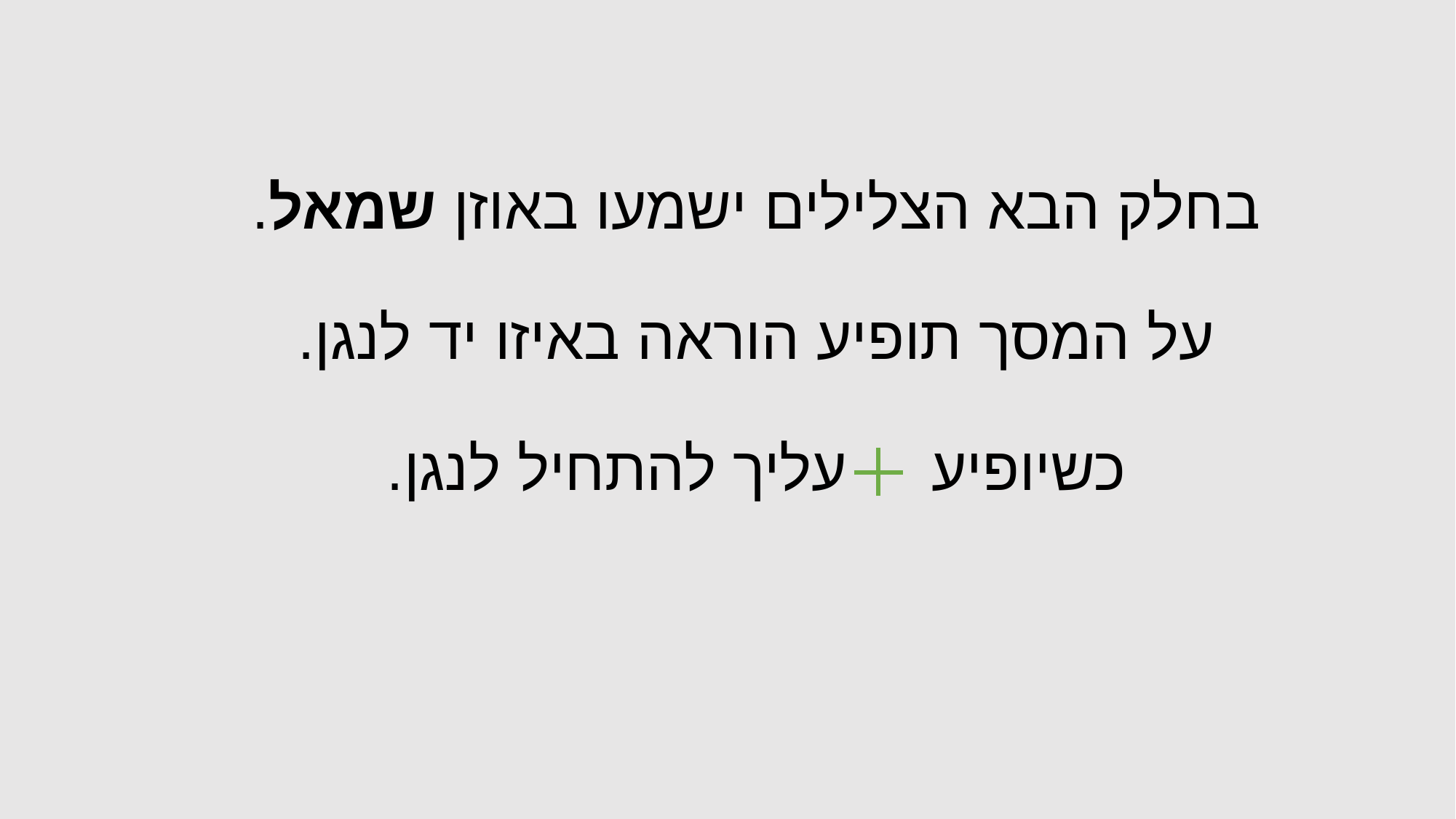

# בחלק הבא הצלילים ישמעו באוזן שמאל. על המסך תופיע הוראה באיזו יד לנגן. כשיופיע     עליך להתחיל לנגן.